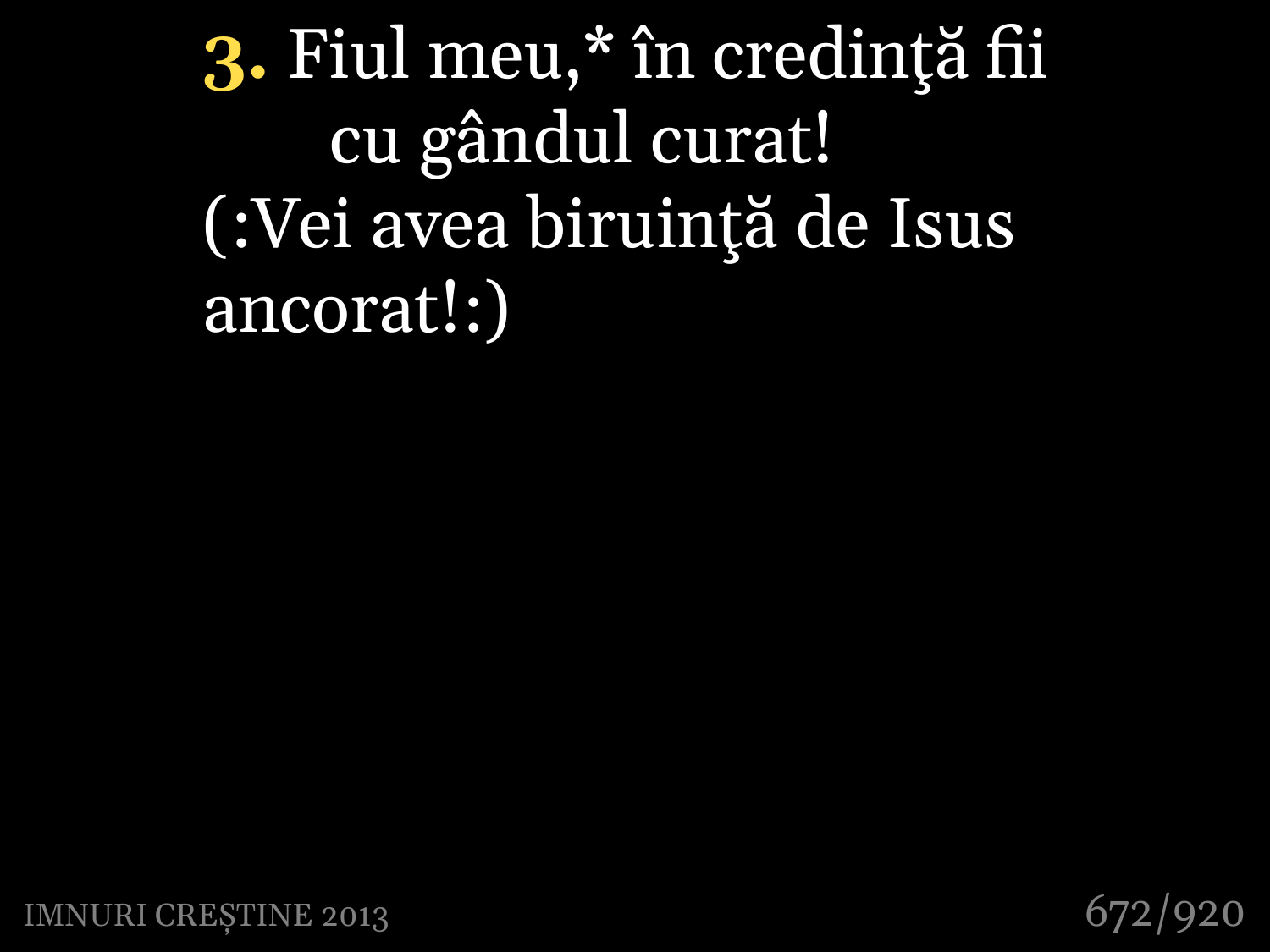

3. Fiul meu,* în credinţă fii
	cu gândul curat!
(:Vei avea biruinţă de Isus ancorat!:)
672/920
IMNURI CREȘTINE 2013